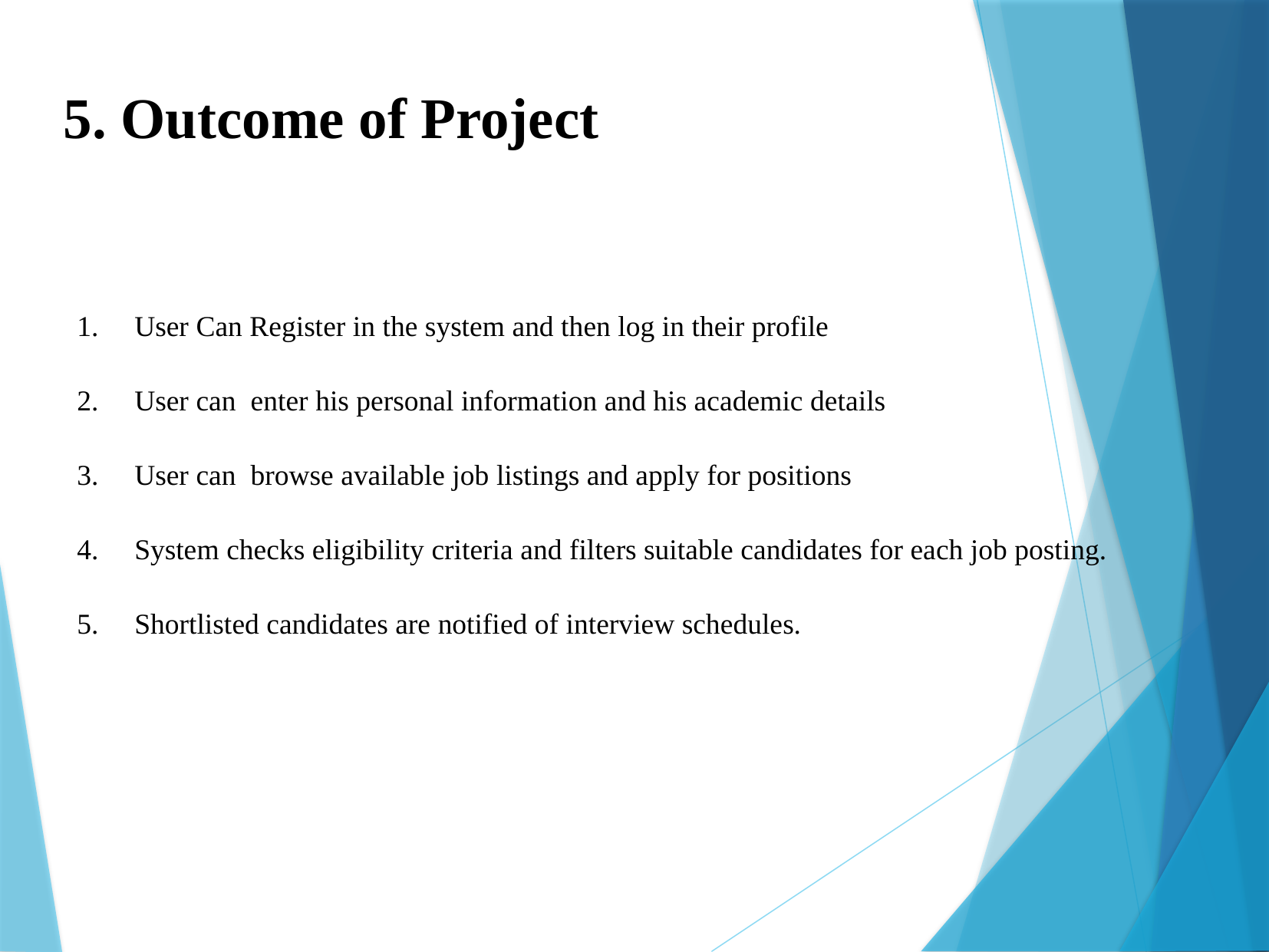

5. Outcome of Project

User Can Register in the system and then log in their profile
User can  enter his personal information and his academic details
User can  browse available job listings and apply for positions
System checks eligibility criteria and filters suitable candidates for each job posting.
Shortlisted candidates are notified of interview schedules.